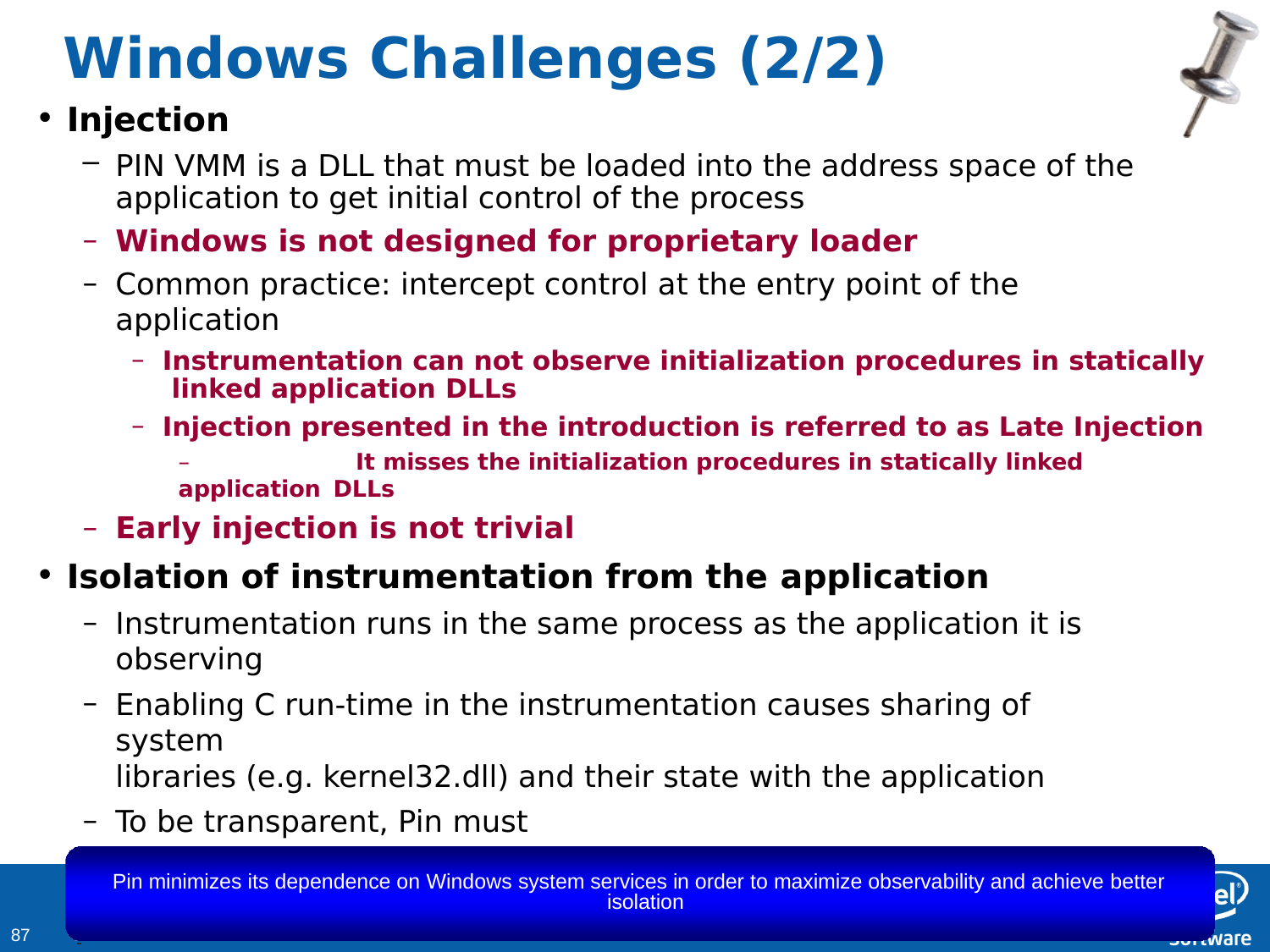

# Windows Challenges (2/2)
Injection
PIN VMM is a DLL that must be loaded into the address space of the  application to get initial control of the process
Windows is not designed for proprietary loader
Common practice: intercept control at the entry point of the application
Instrumentation can not observe initialization procedures in statically  linked application DLLs
Injection presented in the introduction is referred to as Late Injection
–	It misses the initialization procedures in statically linked application DLLs
Early injection is not trivial
Isolation of instrumentation from the application
Instrumentation runs in the same process as the application it is  observing
Enabling C run-time in the instrumentation causes sharing of system
libraries (e.g. kernel32.dll) and their state with the application
To be transparent, Pin must
Preserve original state of system resources
Avoid reentrant use of shared libraries

Pin minimizes its dependence on Windows system services in order to maximize observability and achieve better  isolation
87